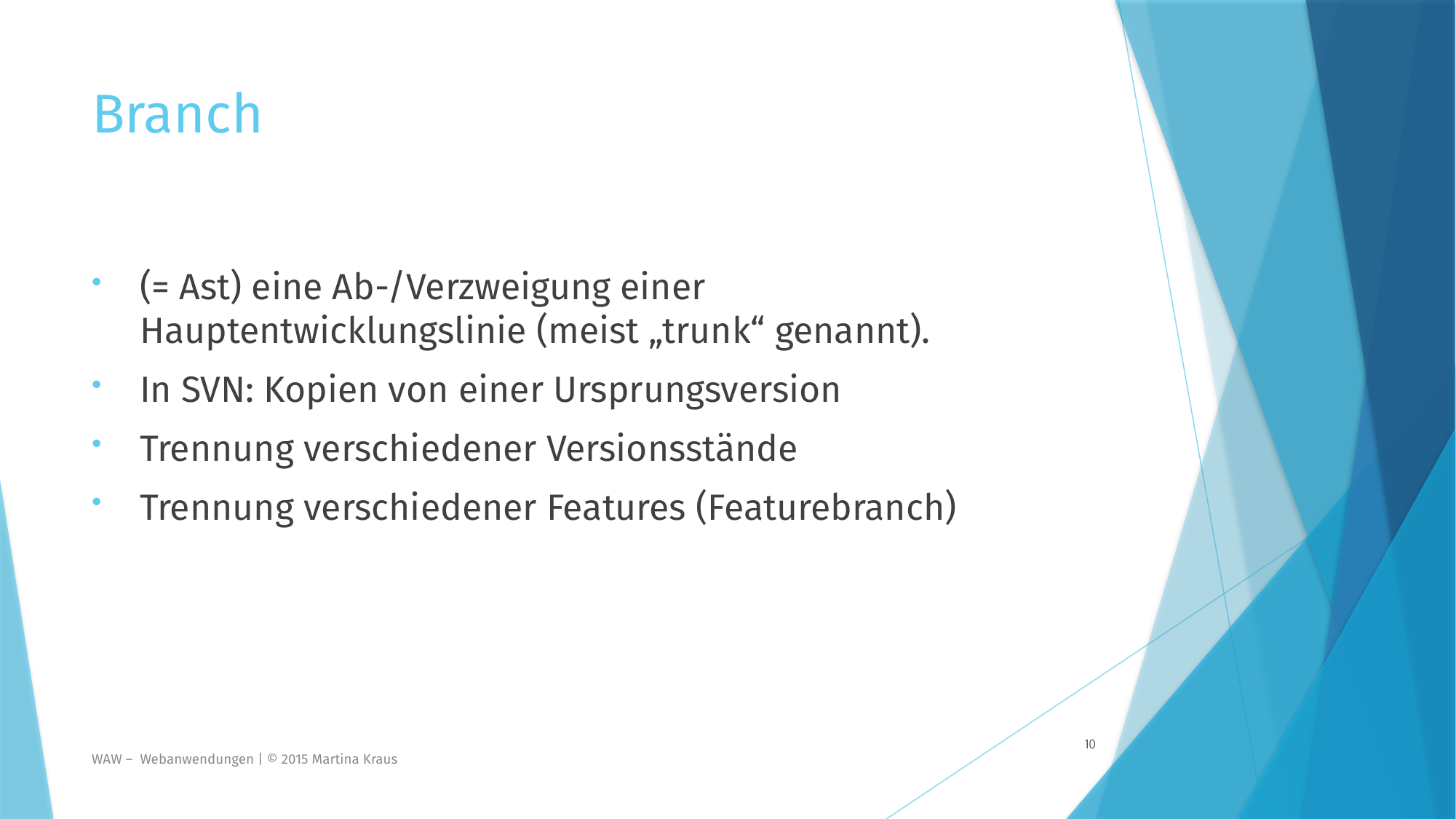

# Branch
(= Ast) eine Ab-/Verzweigung einer Hauptentwicklungslinie (meist „trunk“ genannt).
In SVN: Kopien von einer Ursprungsversion
Trennung verschiedener Versionsstände
Trennung verschiedener Features (Featurebranch)
10
WAW –  Webanwendungen | © 2015 Martina Kraus